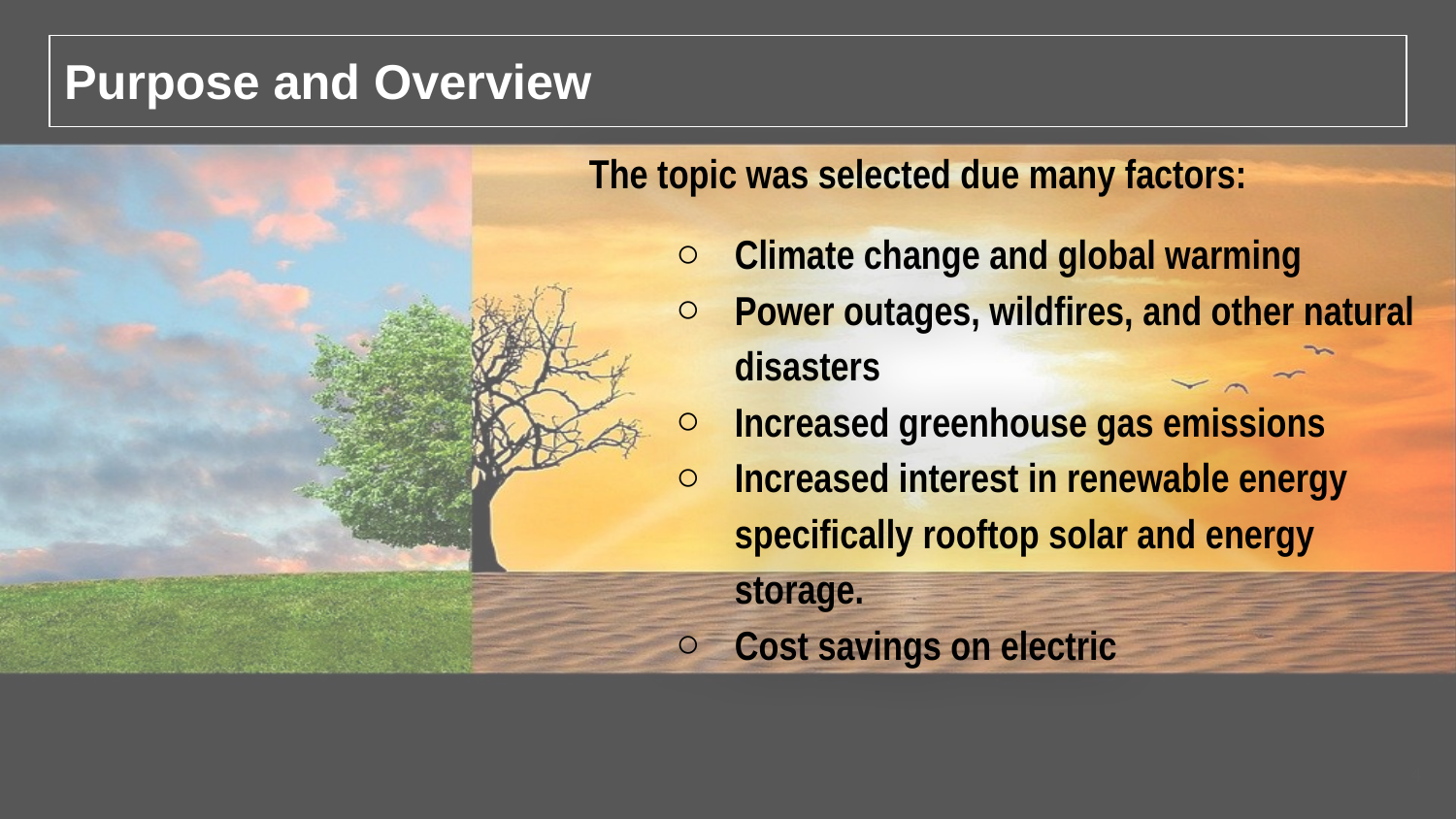

# Purpose and Overview
The topic was selected due many factors:
Climate change and global warming
Power outages, wildfires, and other natural disasters
Increased greenhouse gas emissions
Increased interest in renewable energy specifically rooftop solar and energy storage.
Cost savings on electric

4